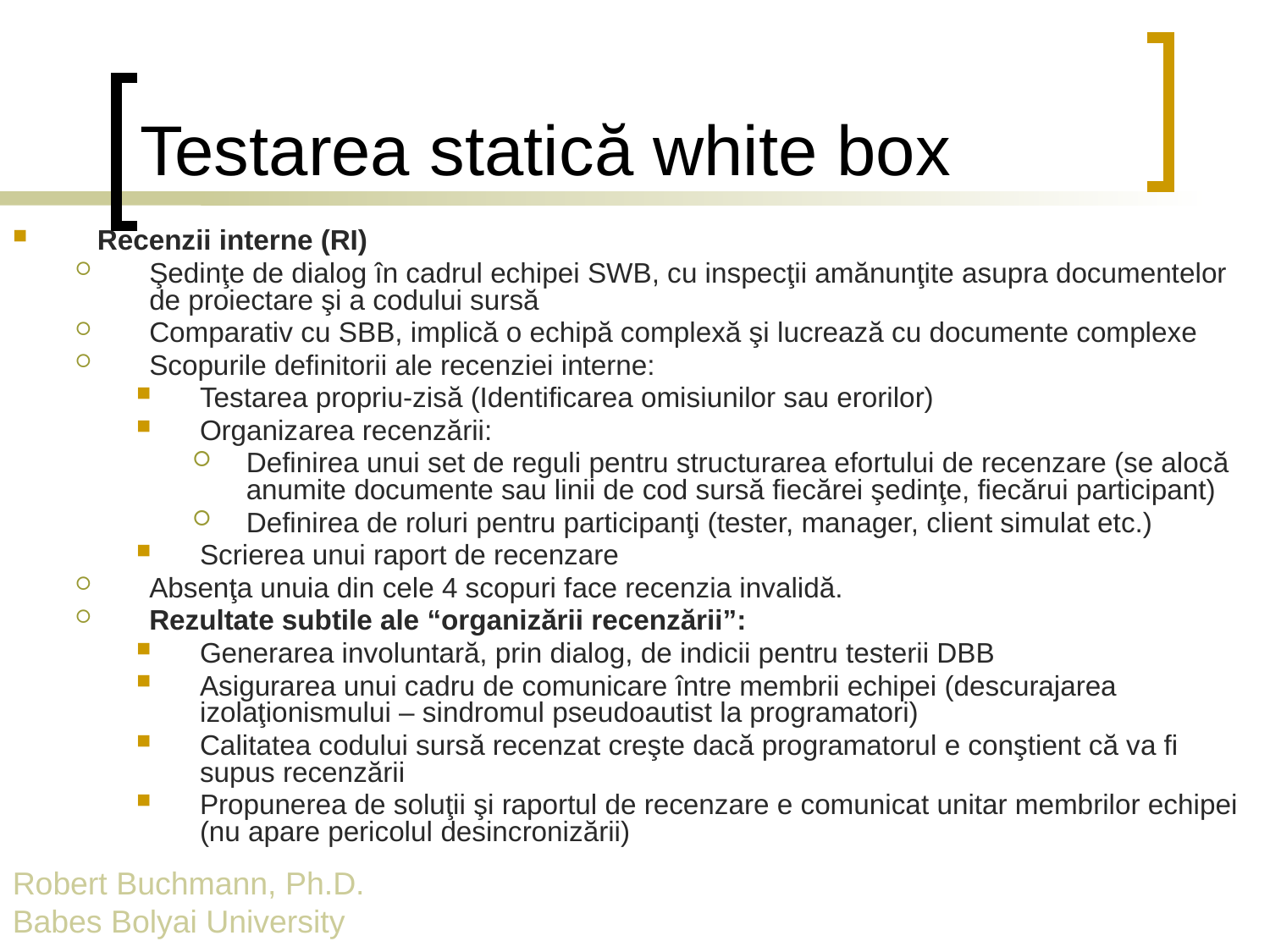

# Testarea statică white box
Recenzii interne (RI)
Şedinţe de dialog în cadrul echipei SWB, cu inspecţii amănunţite asupra documentelor de proiectare şi a codului sursă
Comparativ cu SBB, implică o echipă complexă şi lucrează cu documente complexe
Scopurile definitorii ale recenziei interne:
Testarea propriu-zisă (Identificarea omisiunilor sau erorilor)
Organizarea recenzării:
Definirea unui set de reguli pentru structurarea efortului de recenzare (se alocă anumite documente sau linii de cod sursă fiecărei şedinţe, fiecărui participant)
Definirea de roluri pentru participanţi (tester, manager, client simulat etc.)
Scrierea unui raport de recenzare
Absenţa unuia din cele 4 scopuri face recenzia invalidă.
Rezultate subtile ale “organizării recenzării”:
Generarea involuntară, prin dialog, de indicii pentru testerii DBB
Asigurarea unui cadru de comunicare între membrii echipei (descurajarea izolaţionismului – sindromul pseudoautist la programatori)
Calitatea codului sursă recenzat creşte dacă programatorul e conştient că va fi supus recenzării
Propunerea de soluţii şi raportul de recenzare e comunicat unitar membrilor echipei (nu apare pericolul desincronizării)